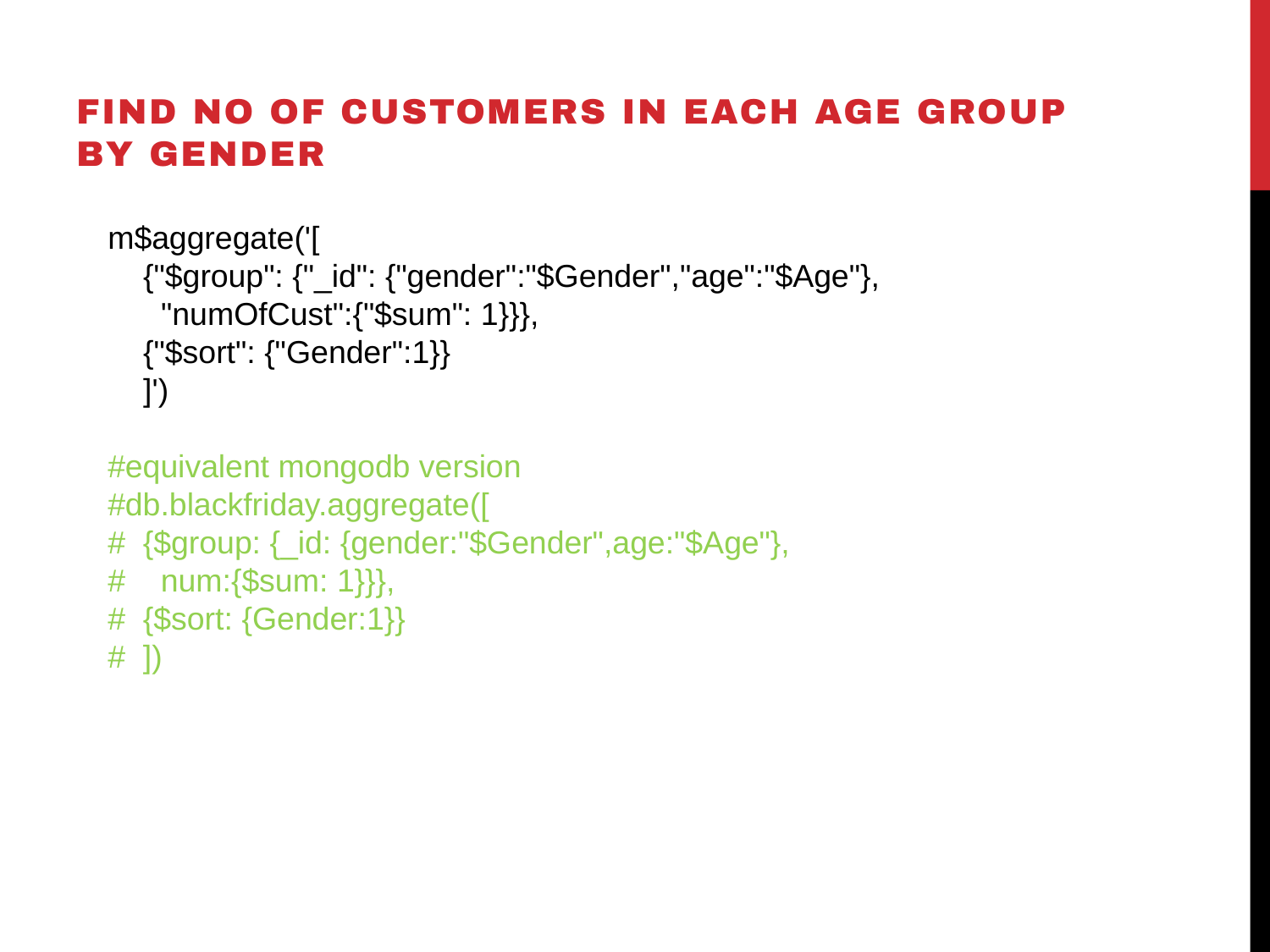

find no of customers in each age group by gender
m$aggregate('[
    {"$group": {"_id": {"gender":"$Gender","age":"$Age"},
      "numOfCust":{"$sum": 1}}},
    {"$sort": {"Gender":1}}
    ]')

#equivalent mongodb version
#db.blackfriday.aggregate([
#  {$group: {_id: {gender:"$Gender",age:"$Age"},
#    num:{$sum: 1}}},
#  {$sort: {Gender:1}}
#  ])